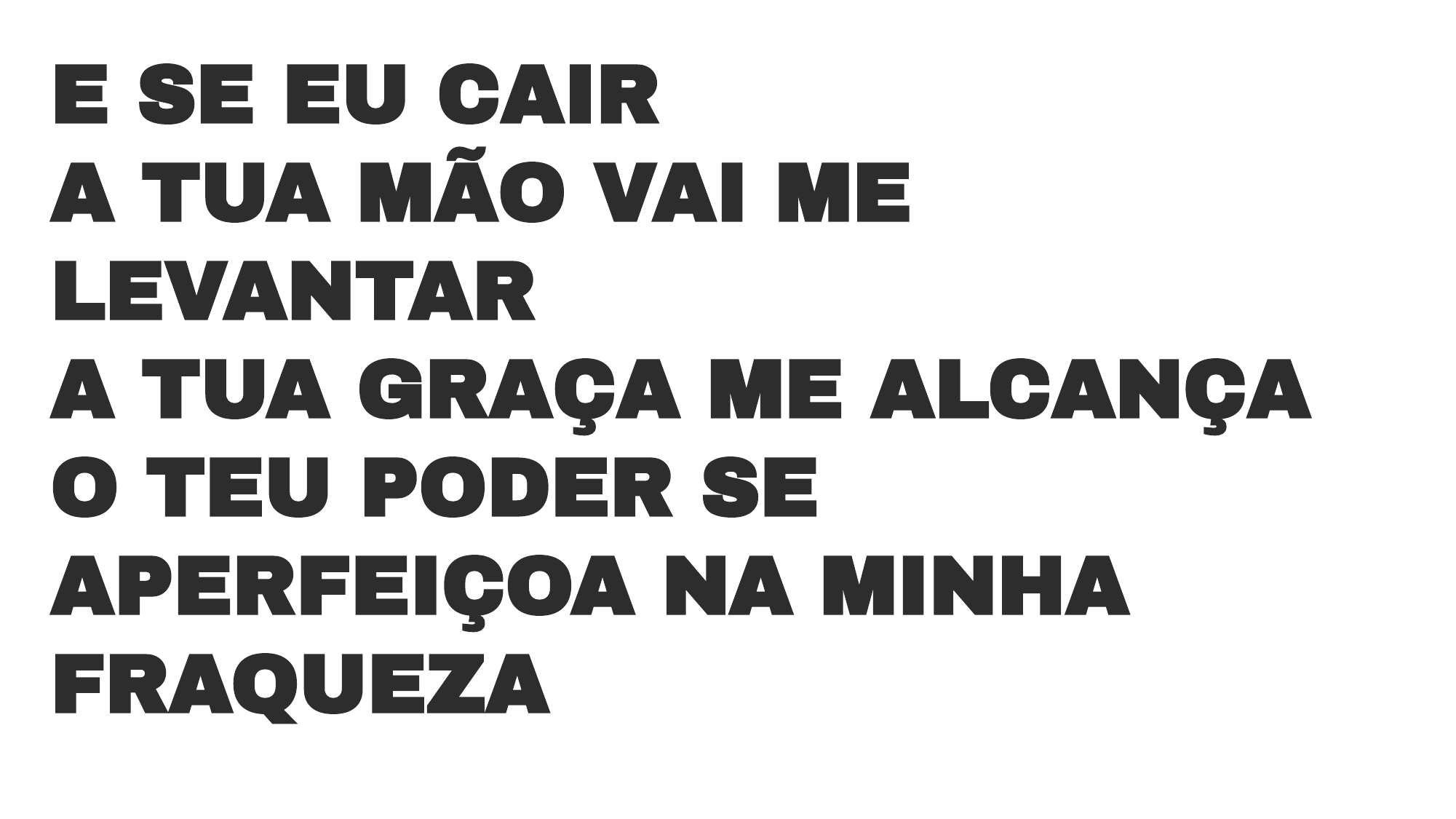

E SE EU CAIR
A TUA MÃO VAI ME LEVANTAR
A TUA GRAÇA ME ALCANÇA
O TEU PODER SE APERFEIÇOA NA MINHA FRAQUEZA